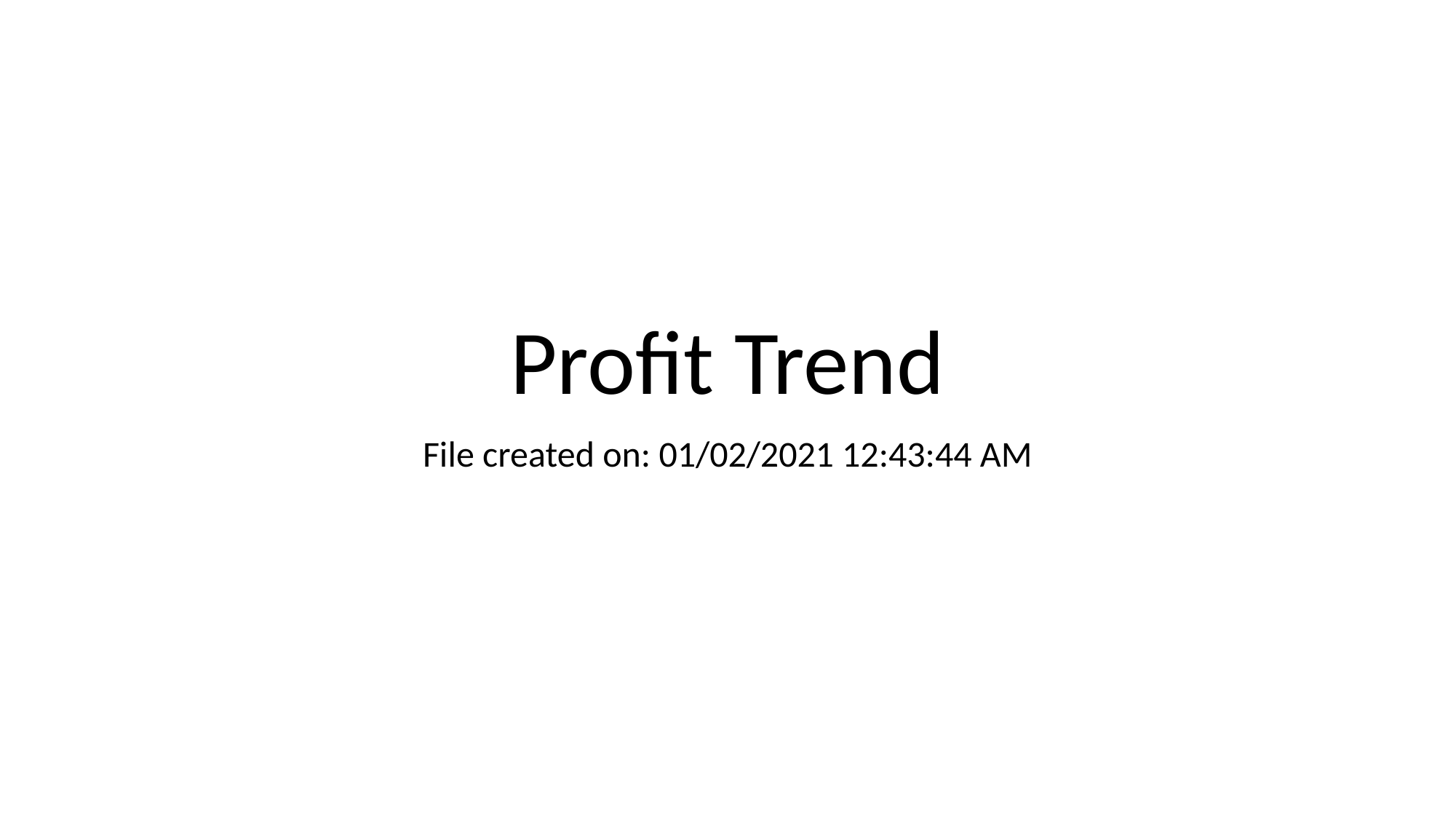

# Profit Trend
File created on: 01/02/2021 12:43:44 AM